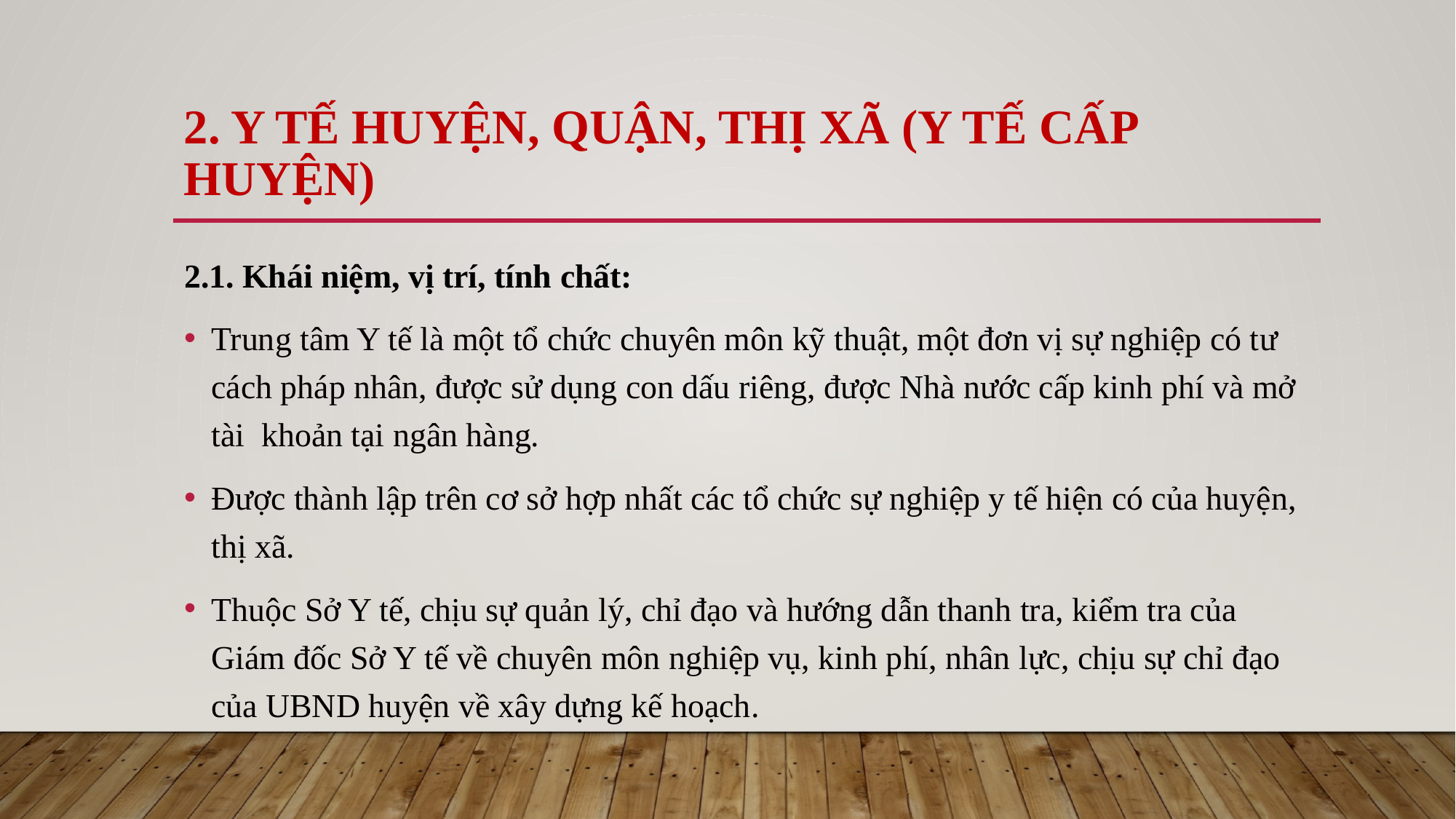

# 2. Y tế huyện, quận, thị xã (Y tế cấp Huyện)
2.1. Khái niệm, vị trí, tính chất:
Trung tâm Y tế là một tổ chức chuyên môn kỹ thuật, một đơn vị sự nghiệp có tư cách pháp nhân, được sử dụng con dấu riêng, được Nhà nước cấp kinh phí và mở tài  khoản tại ngân hàng.
Được thành lập trên cơ sở hợp nhất các tổ chức sự nghiệp y tế hiện có của huyện, thị xã.
Thuộc Sở Y tế, chịu sự quản lý, chỉ đạo và hướng dẫn thanh tra, kiểm tra của Giám đốc Sở Y tế về chuyên môn nghiệp vụ, kinh phí, nhân lực, chịu sự chỉ đạo của UBND huyện về xây dựng kế hoạch.